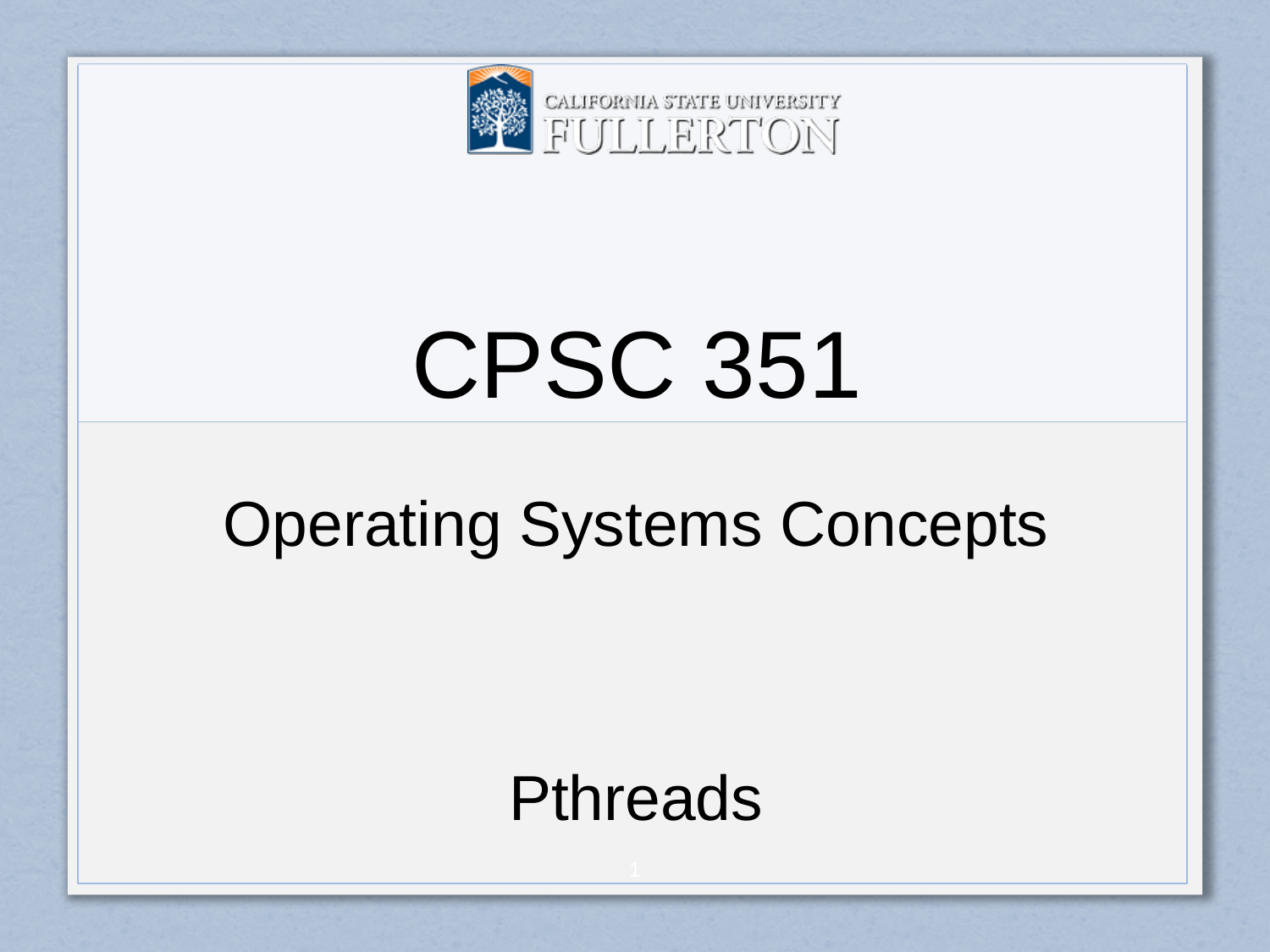

# CPSC 351
Operating Systems Concepts

Pthreads

1